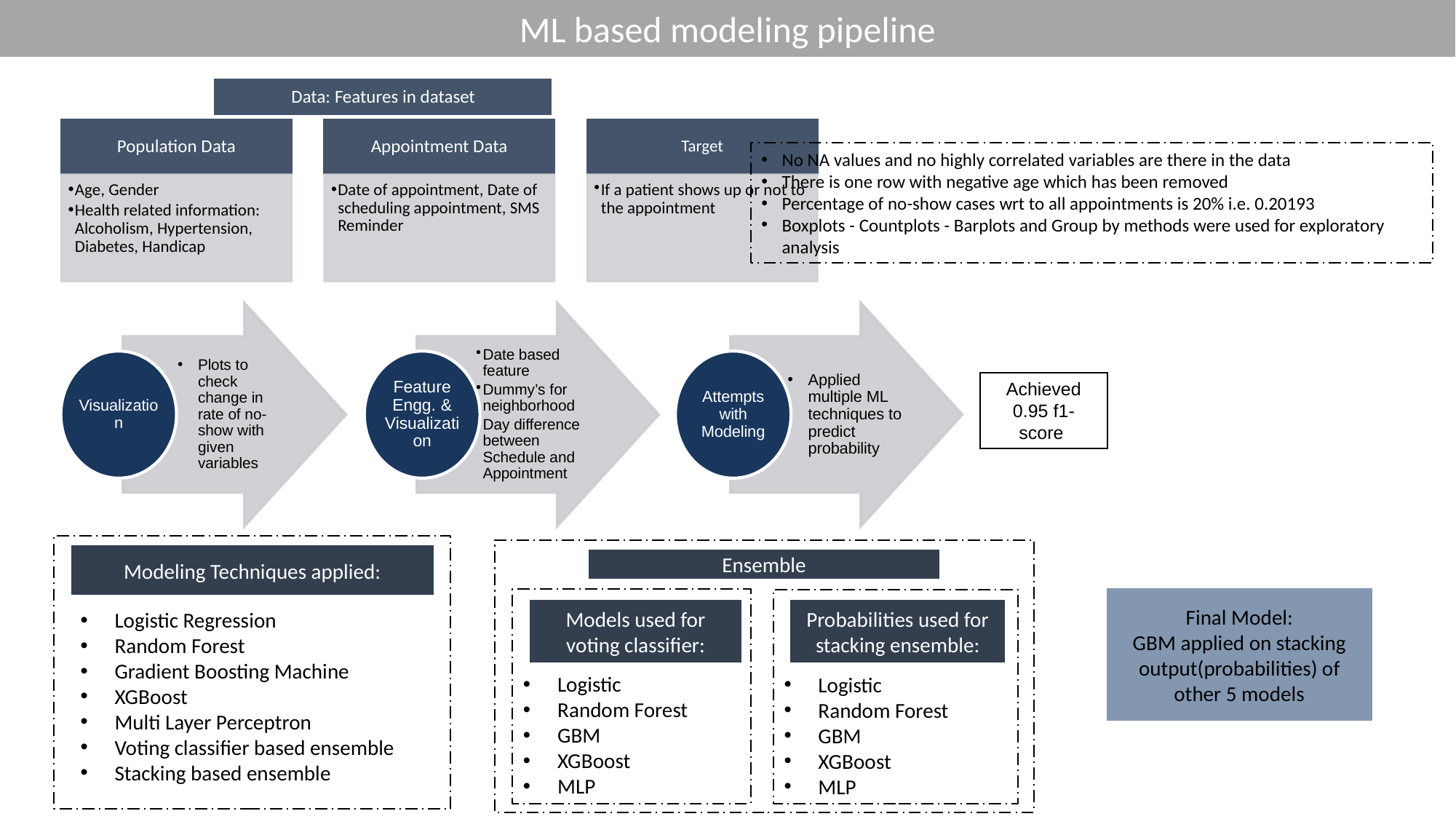

ML based modeling pipeline
Data: Features in dataset

Population Data
Age, Gender
Health related information: Alcoholism, Hypertension, Diabetes, Handicap
Appointment Data
Date of appointment, Date of scheduling appointment, SMS Reminder
Target
If a patient shows up or not to the appointment
No NA values and no highly correlated variables are there in the data
There is one row with negative age which has been removed
Percentage of no-show cases wrt to all appointments is 20% i.e. 0.20193
Boxplots - Countplots - Barplots and Group by methods were used for exploratory analysis
Plots to check change in rate of no-show with given variables
Date based feature
Dummy’s for neighborhood
Day difference between Schedule and Appointment
Applied multiple ML techniques to predict probability
Visualization
Feature Engg. & Visualization
Attempts with Modeling
Achieved 0.95 f1-score

Modeling Techniques applied:
Ensemble

Logistic
Random Forest
GBM
XGBoost
MLP
Final Model:
GBM applied on stacking output(probabilities) of other 5 models

Logistic
Random Forest
GBM
XGBoost
MLP
Models used for voting classifier:
Probabilities used for stacking ensemble:
Logistic Regression
Random Forest
Gradient Boosting Machine
XGBoost
Multi Layer Perceptron
Voting classifier based ensemble
Stacking based ensemble